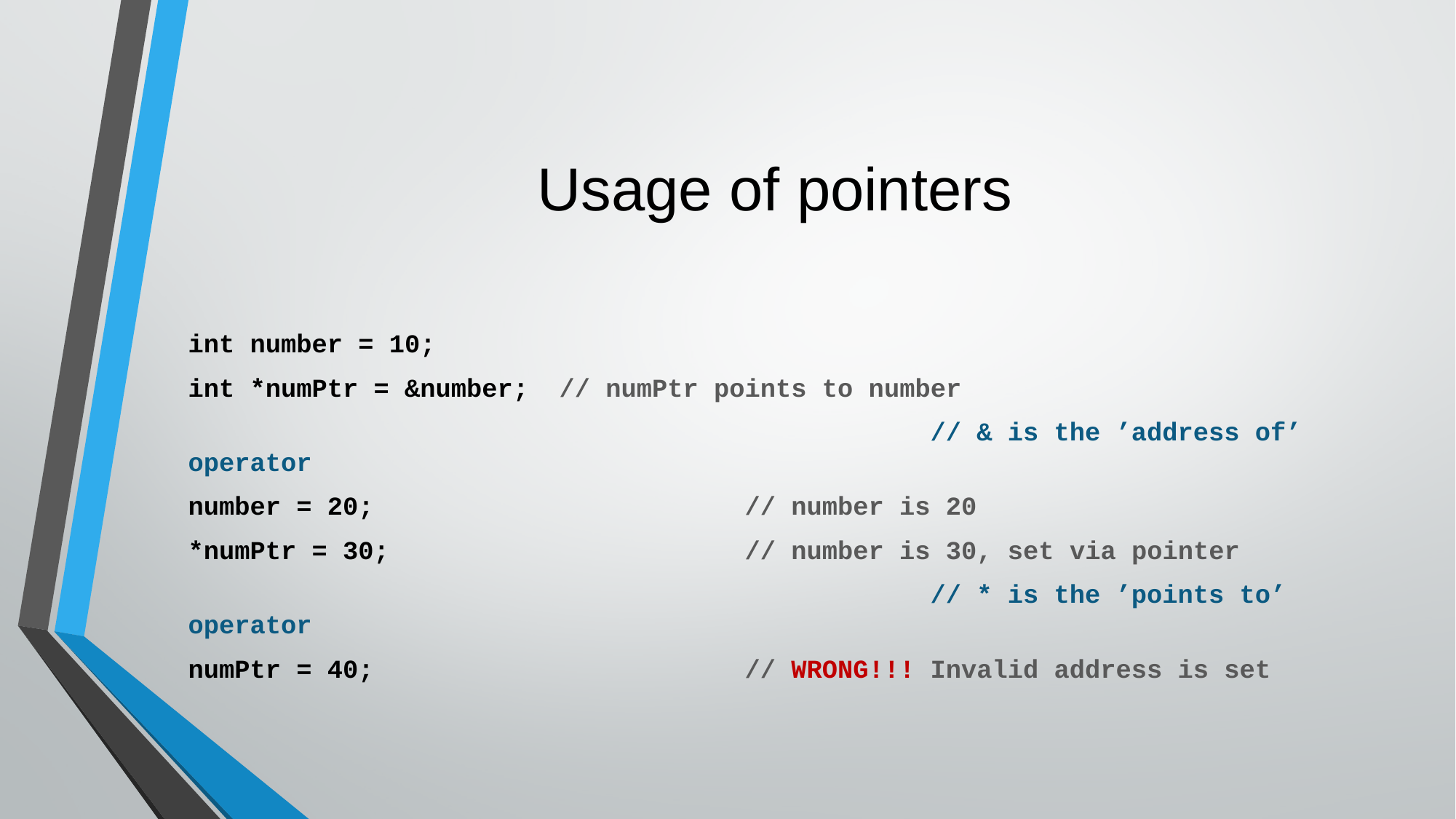

# Usage of pointers
int number = 10;
int *numPtr = &number;	// numPtr points to number
								// & is the ’address of’ operator
number = 20;				// number is 20
*numPtr = 30;				// number is 30, set via pointer
								// * is the ’points to’ operator
numPtr = 40;				// WRONG!!! Invalid address is set